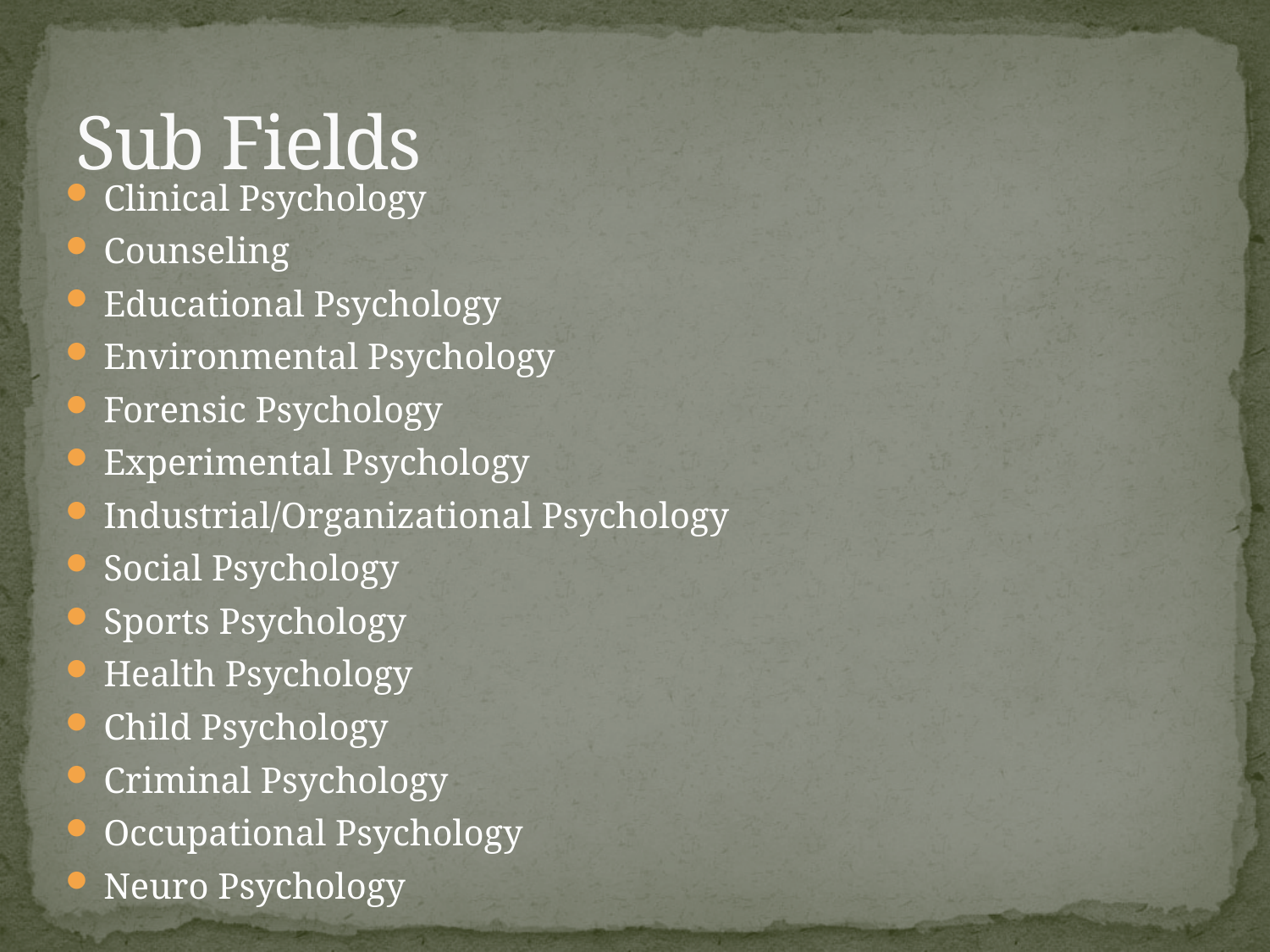

# Sub Fields
Clinical Psychology
Counseling
Educational Psychology
Environmental Psychology
Forensic Psychology
Experimental Psychology
Industrial/Organizational Psychology
Social Psychology
Sports Psychology
Health Psychology
Child Psychology
Criminal Psychology
Occupational Psychology
Neuro Psychology